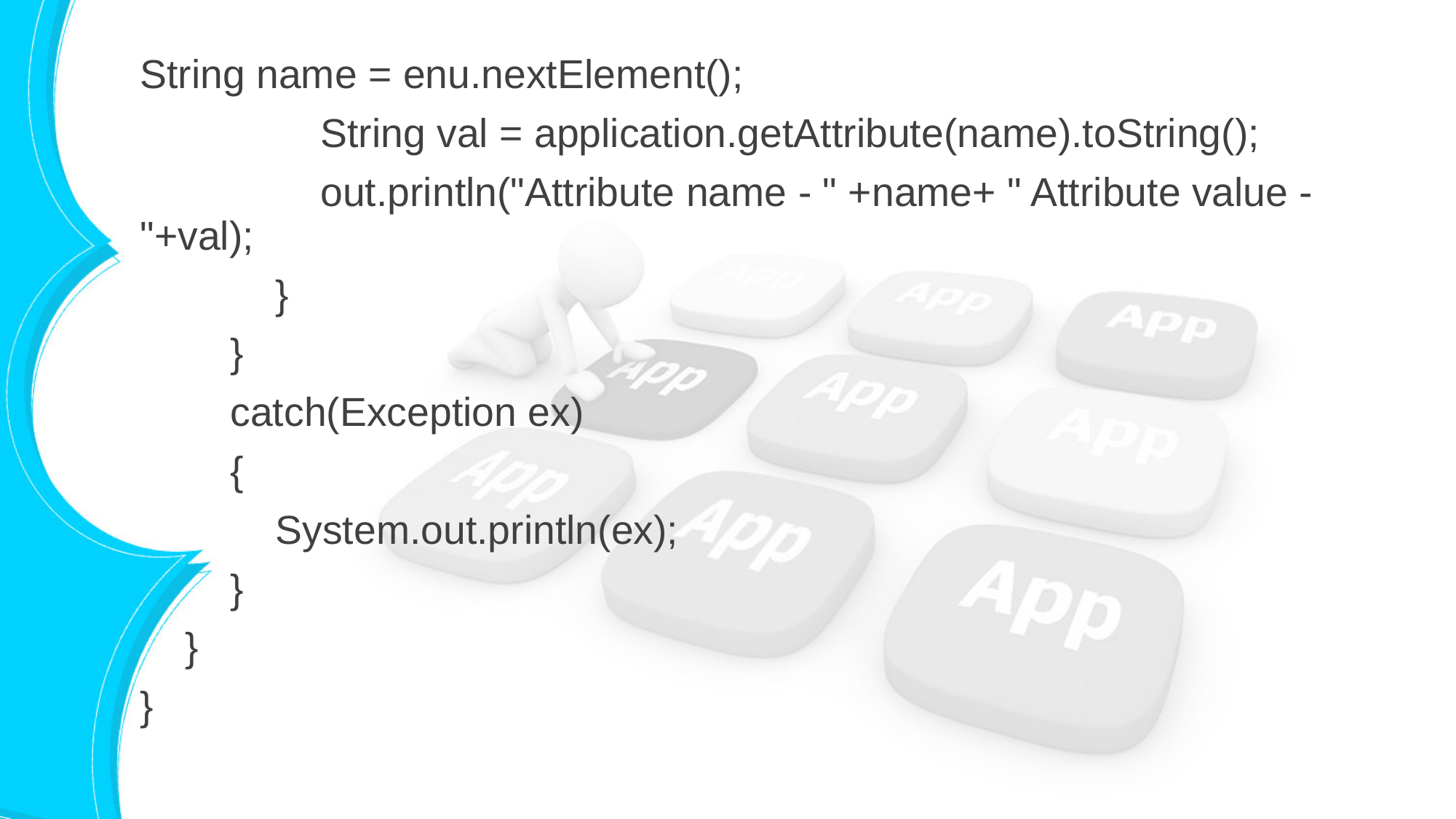

String name = enu.nextElement();
                String val = application.getAttribute(name).toString();
                out.println("Attribute name - " +name+ " Attribute value - "+val);
            }
        }
        catch(Exception ex)
        {
            System.out.println(ex);
        }
    }
}